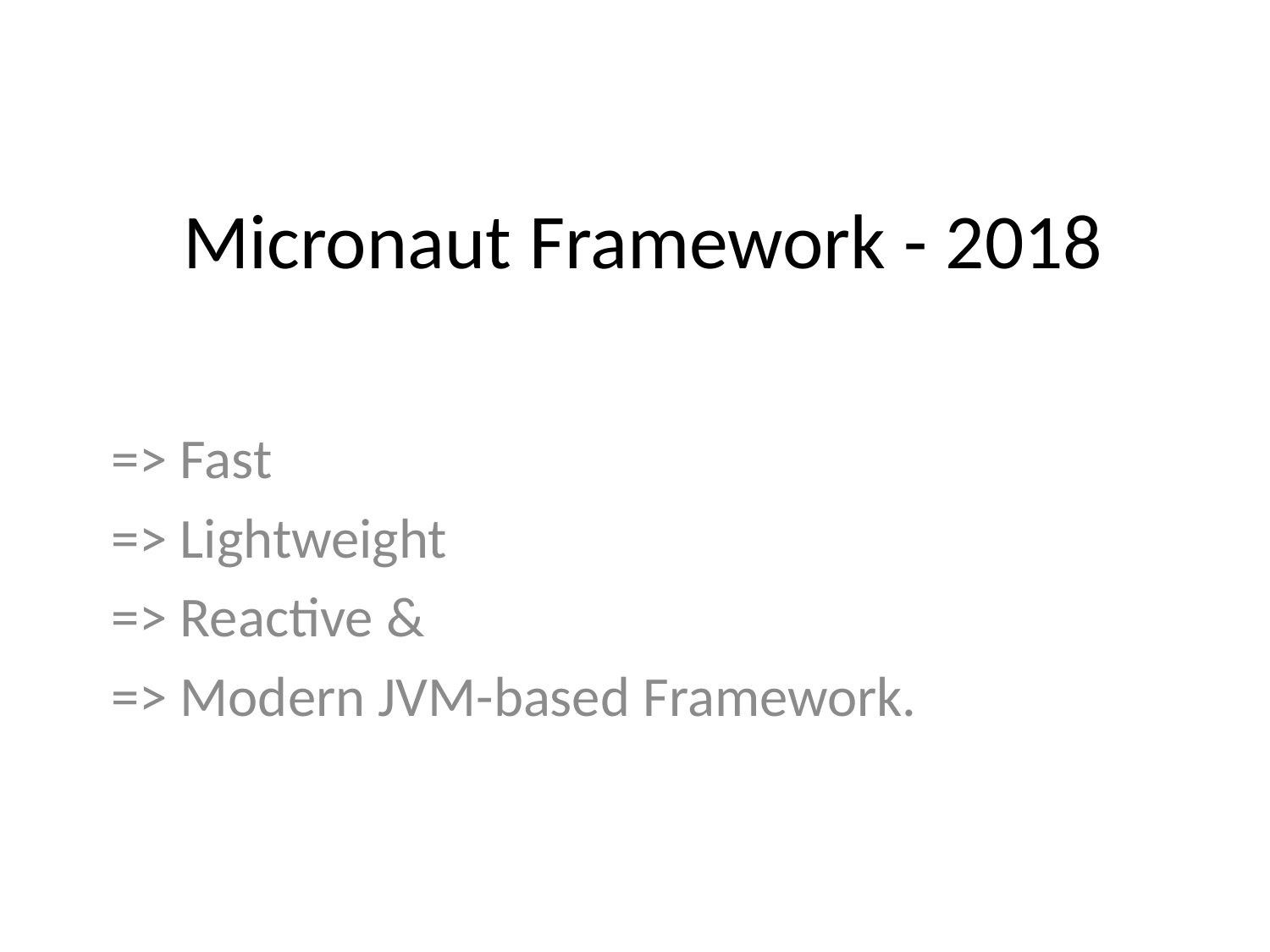

# Micronaut Framework - 2018
=> Fast
=> Lightweight
=> Reactive &
=> Modern JVM-based Framework.